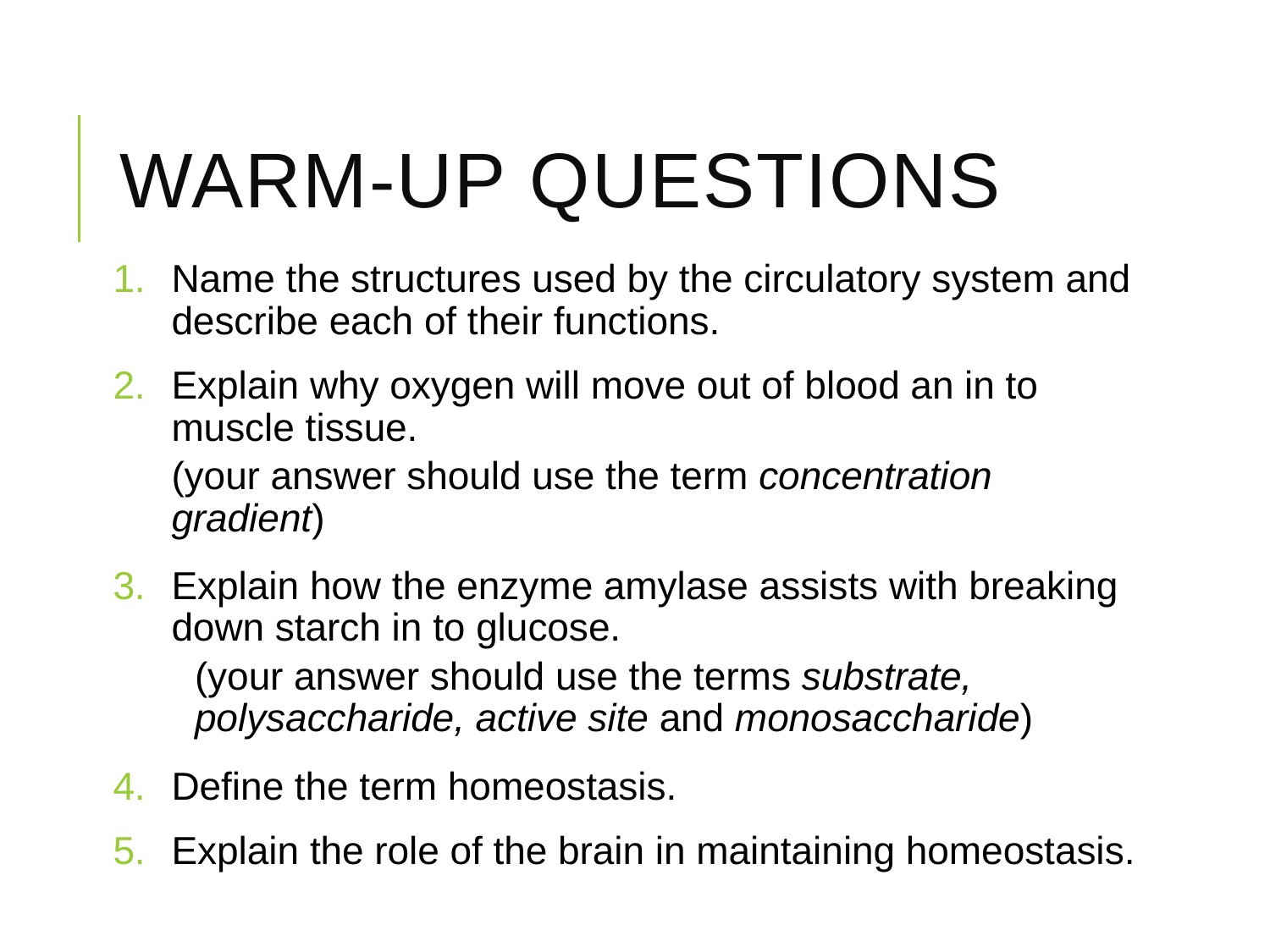

# Warm-up questions
Name the structures used by the circulatory system and describe each of their functions.
Explain why oxygen will move out of blood an in to muscle tissue.
(your answer should use the term concentration gradient)
Explain how the enzyme amylase assists with breaking down starch in to glucose.
(your answer should use the terms substrate, polysaccharide, active site and monosaccharide)
Define the term homeostasis.
Explain the role of the brain in maintaining homeostasis.